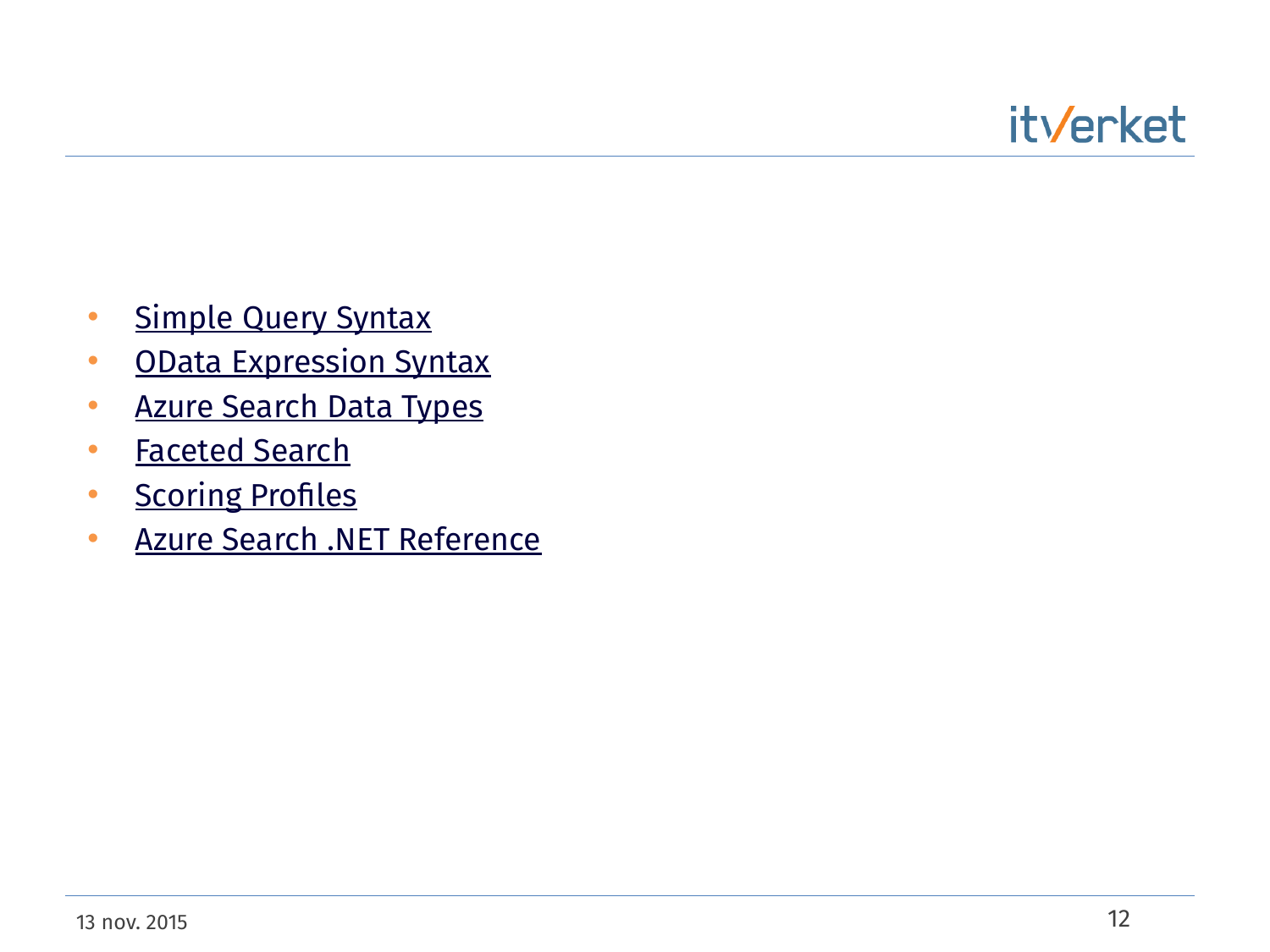

#

Simple Query Syntax
OData Expression Syntax
Azure Search Data Types
Faceted Search
Scoring Profiles
Azure Search .NET Reference

12
13 nov. 2015